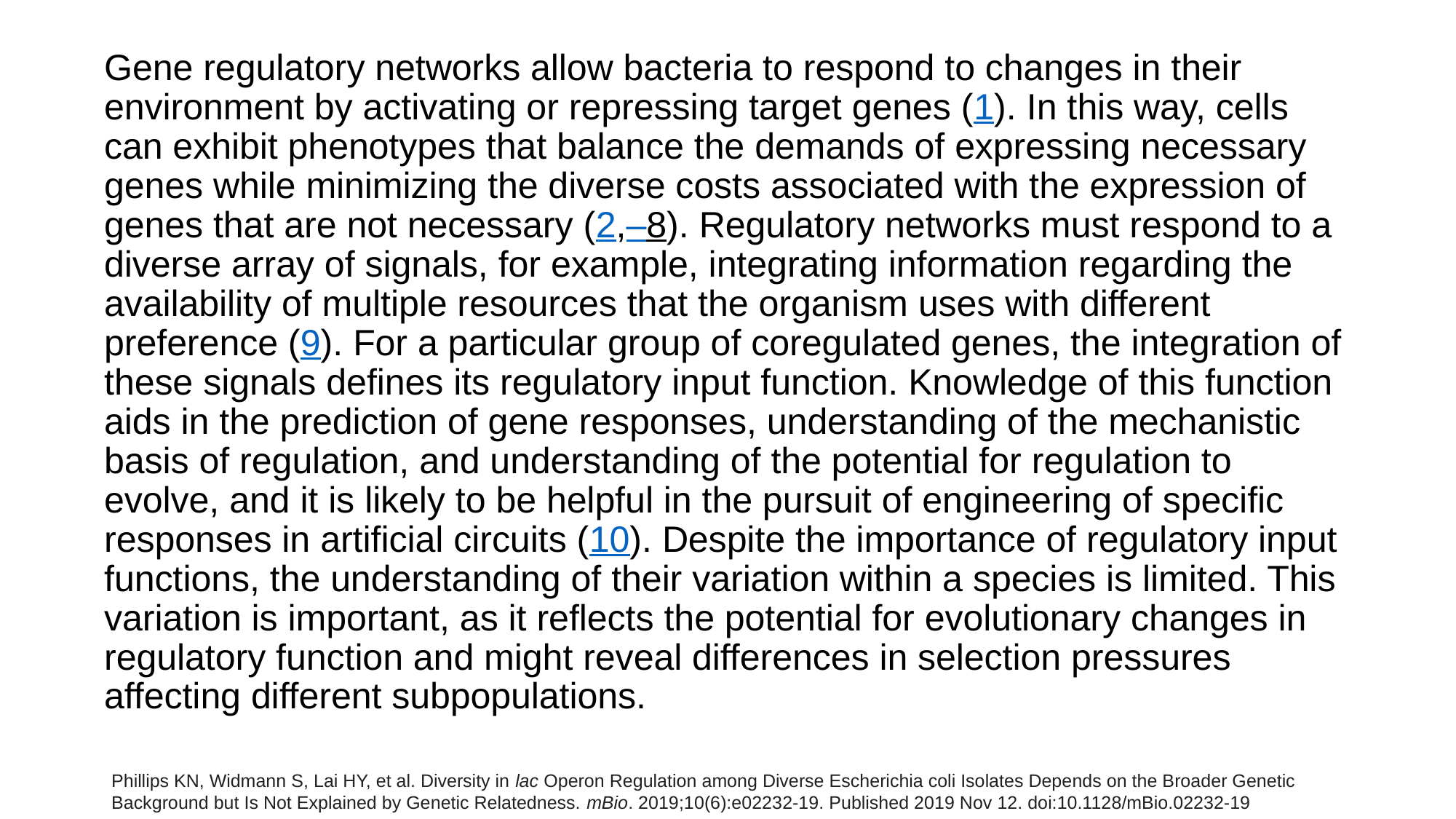

Gene regulatory networks allow bacteria to respond to changes in their environment by activating or repressing target genes (1). In this way, cells can exhibit phenotypes that balance the demands of expressing necessary genes while minimizing the diverse costs associated with the expression of genes that are not necessary (2,–8). Regulatory networks must respond to a diverse array of signals, for example, integrating information regarding the availability of multiple resources that the organism uses with different preference (9). For a particular group of coregulated genes, the integration of these signals defines its regulatory input function. Knowledge of this function aids in the prediction of gene responses, understanding of the mechanistic basis of regulation, and understanding of the potential for regulation to evolve, and it is likely to be helpful in the pursuit of engineering of specific responses in artificial circuits (10). Despite the importance of regulatory input functions, the understanding of their variation within a species is limited. This variation is important, as it reflects the potential for evolutionary changes in regulatory function and might reveal differences in selection pressures affecting different subpopulations.
Phillips KN, Widmann S, Lai HY, et al. Diversity in lac Operon Regulation among Diverse Escherichia coli Isolates Depends on the Broader Genetic Background but Is Not Explained by Genetic Relatedness. mBio. 2019;10(6):e02232-19. Published 2019 Nov 12. doi:10.1128/mBio.02232-19